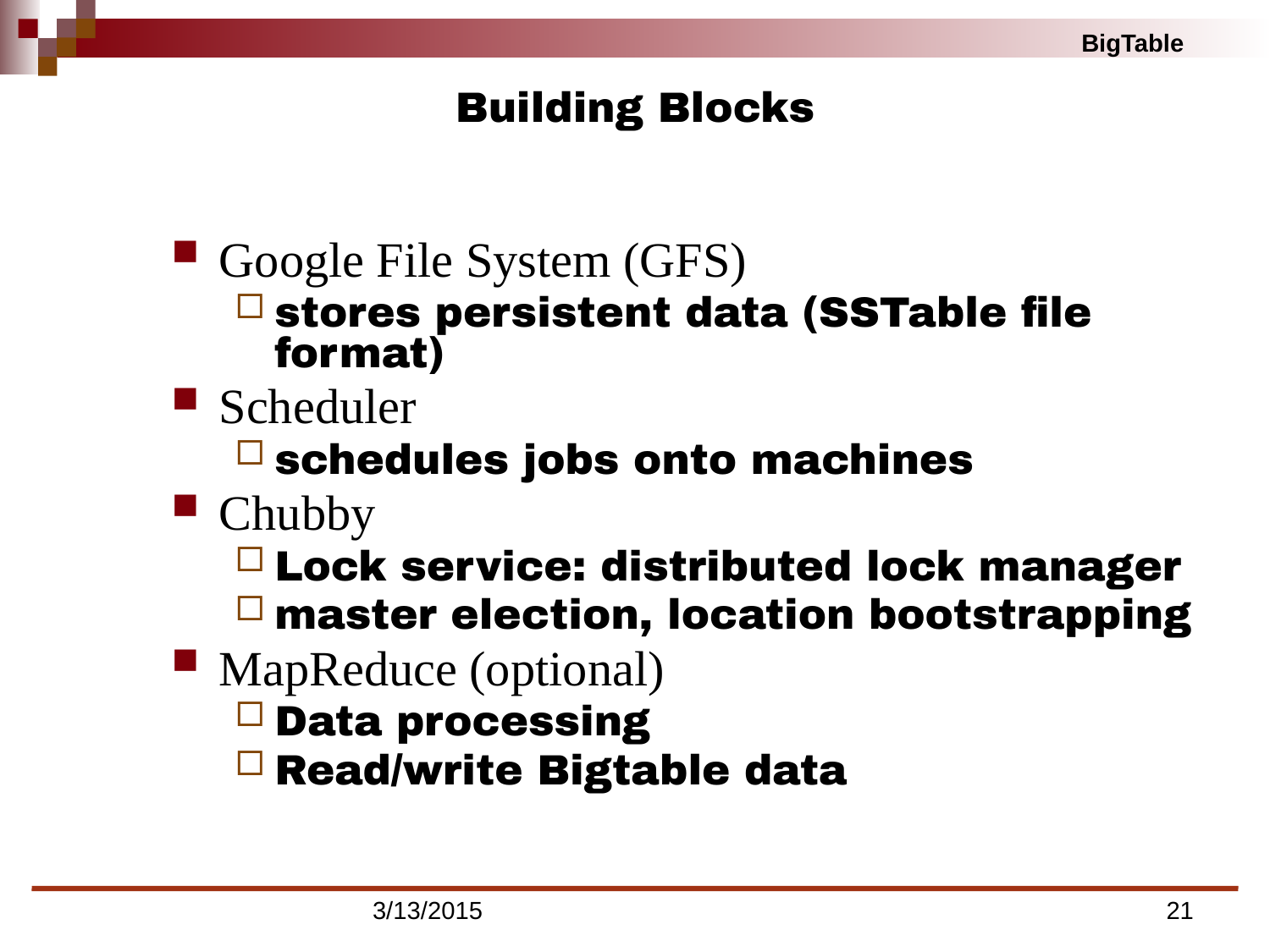

# Building Blocks
Google File System (GFS)
stores persistent data (SSTable file format)
Scheduler
schedules jobs onto machines
Chubby
Lock service: distributed lock manager
master election, location bootstrapping
MapReduce (optional)
Data processing
Read/write Bigtable data
21
3/13/2015